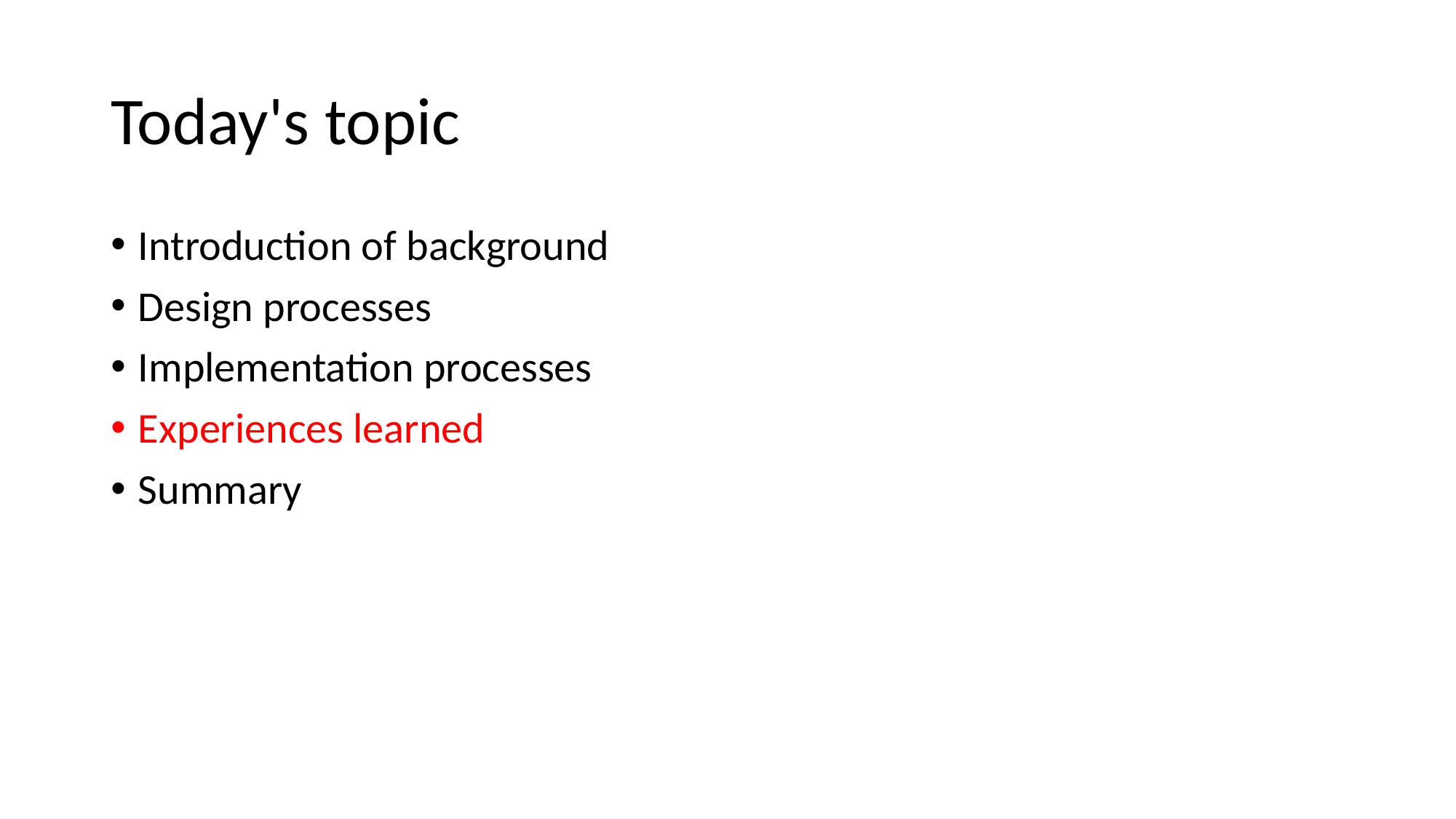

# Today's topic
Introduction of background
Design processes
Implementation processes
Experiences learned
Summary